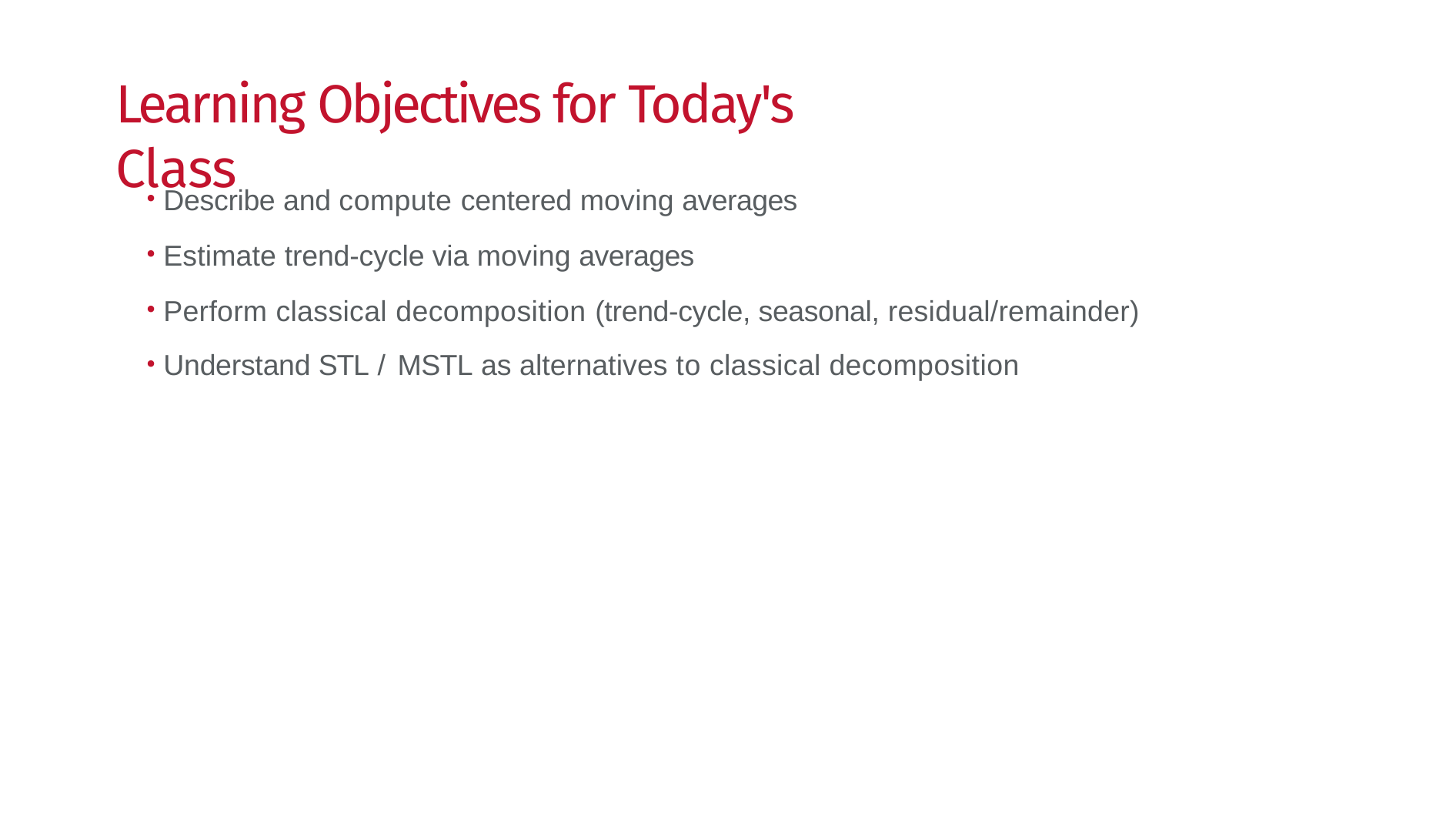

# Learning Objectives for Today's Class
Describe and compute centered moving averages
Estimate trend-cycle via moving averages
Perform classical decomposition (trend-cycle, seasonal, residual/remainder)
Understand STL / MSTL as alternatives to classical decomposition
3 / 40